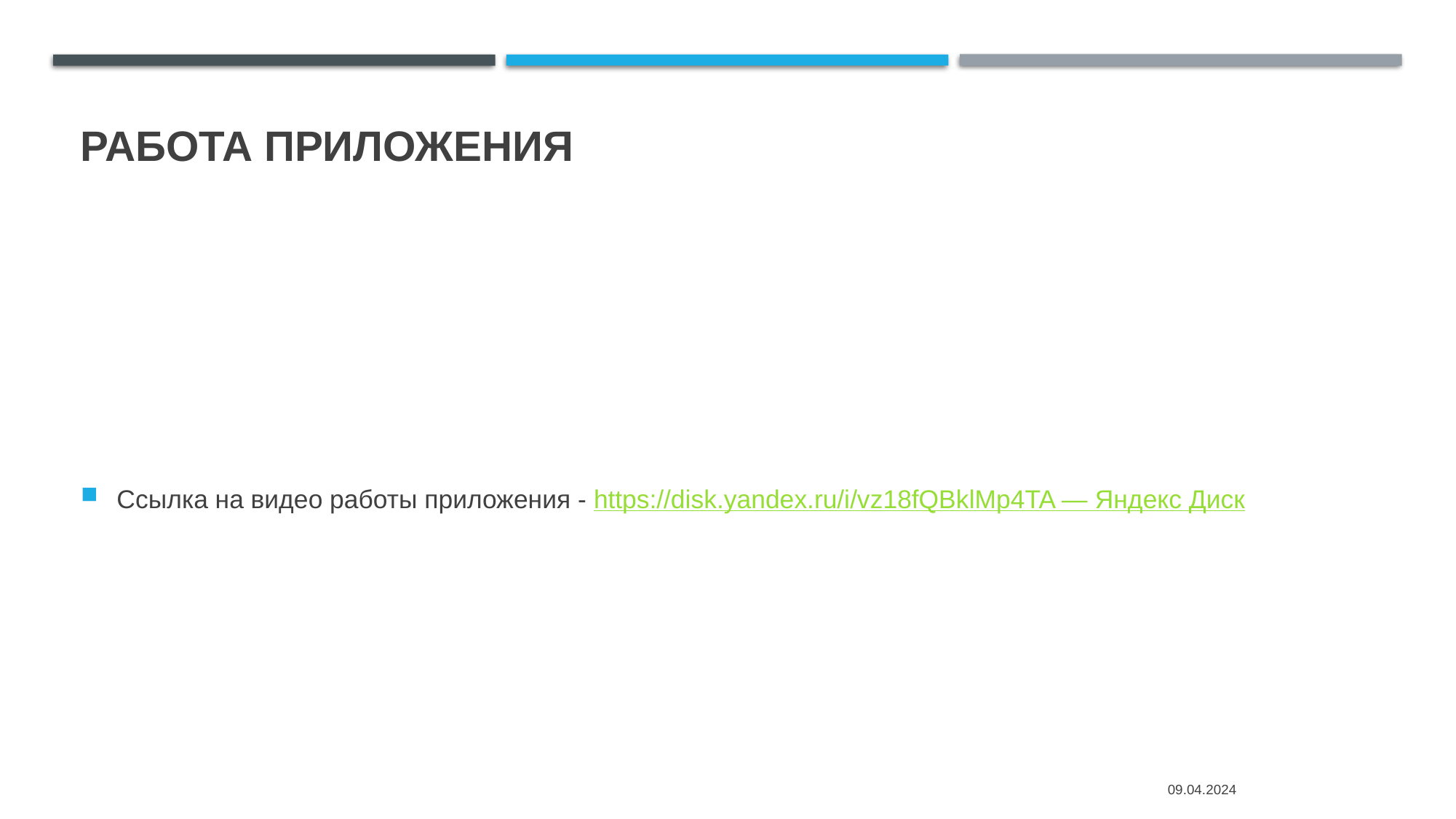

# Работа приложения
Ссылка на видео работы приложения - https://disk.yandex.ru/i/vz18fQBklMp4TA — Яндекс Диск
09.04.2024